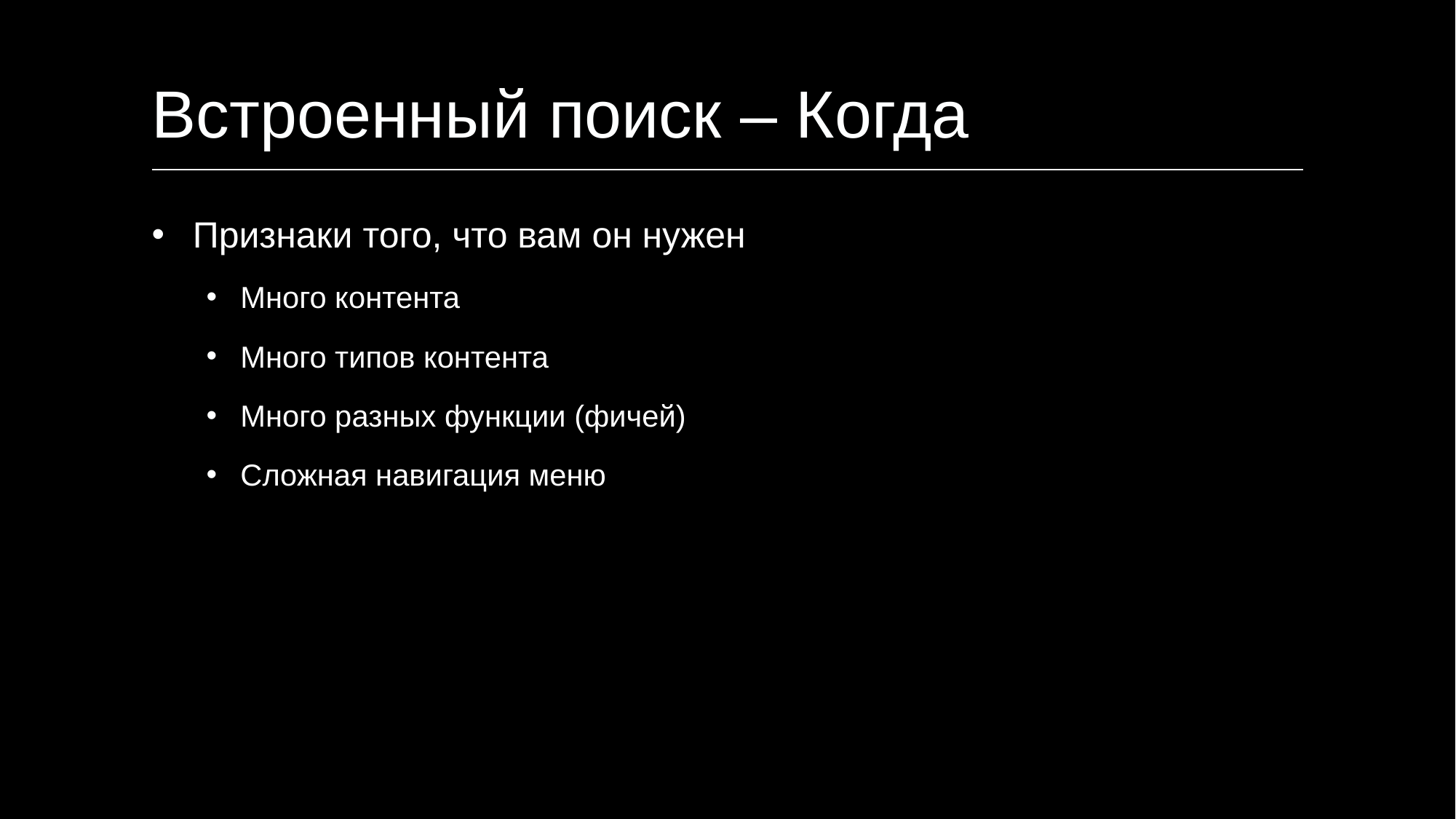

# Встроенный поиск – Когда
Признаки того, что вам он нужен
Много контента
Много типов контента
Много разных функции (фичей)
Сложная навигация меню